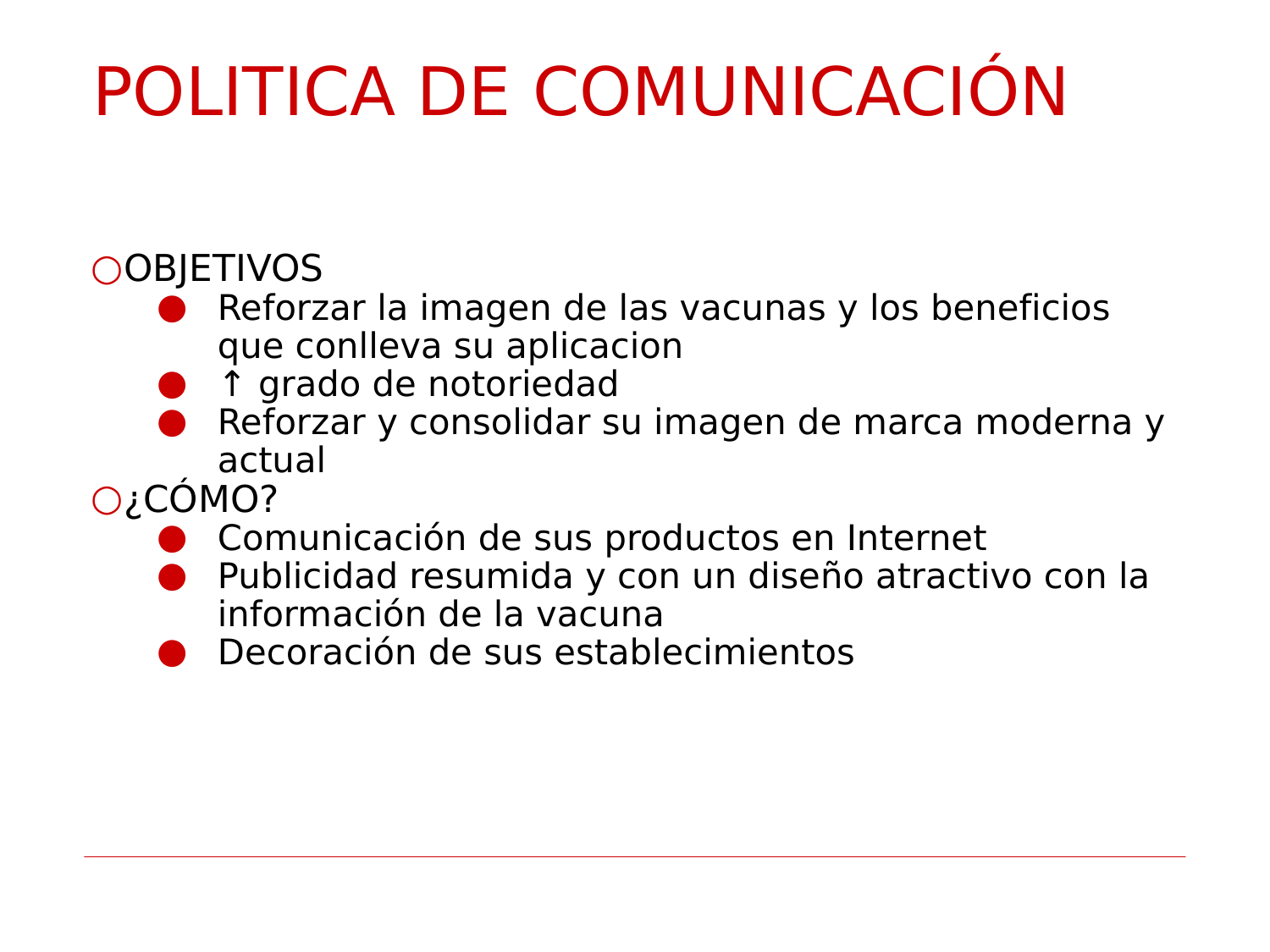

# POLITICA DE COMUNICACIÓN
OBJETIVOS
Reforzar la imagen de las vacunas y los beneficios que conlleva su aplicacion
↑ grado de notoriedad
Reforzar y consolidar su imagen de marca moderna y actual
¿CÓMO?
Comunicación de sus productos en Internet
Publicidad resumida y con un diseño atractivo con la información de la vacuna
Decoración de sus establecimientos